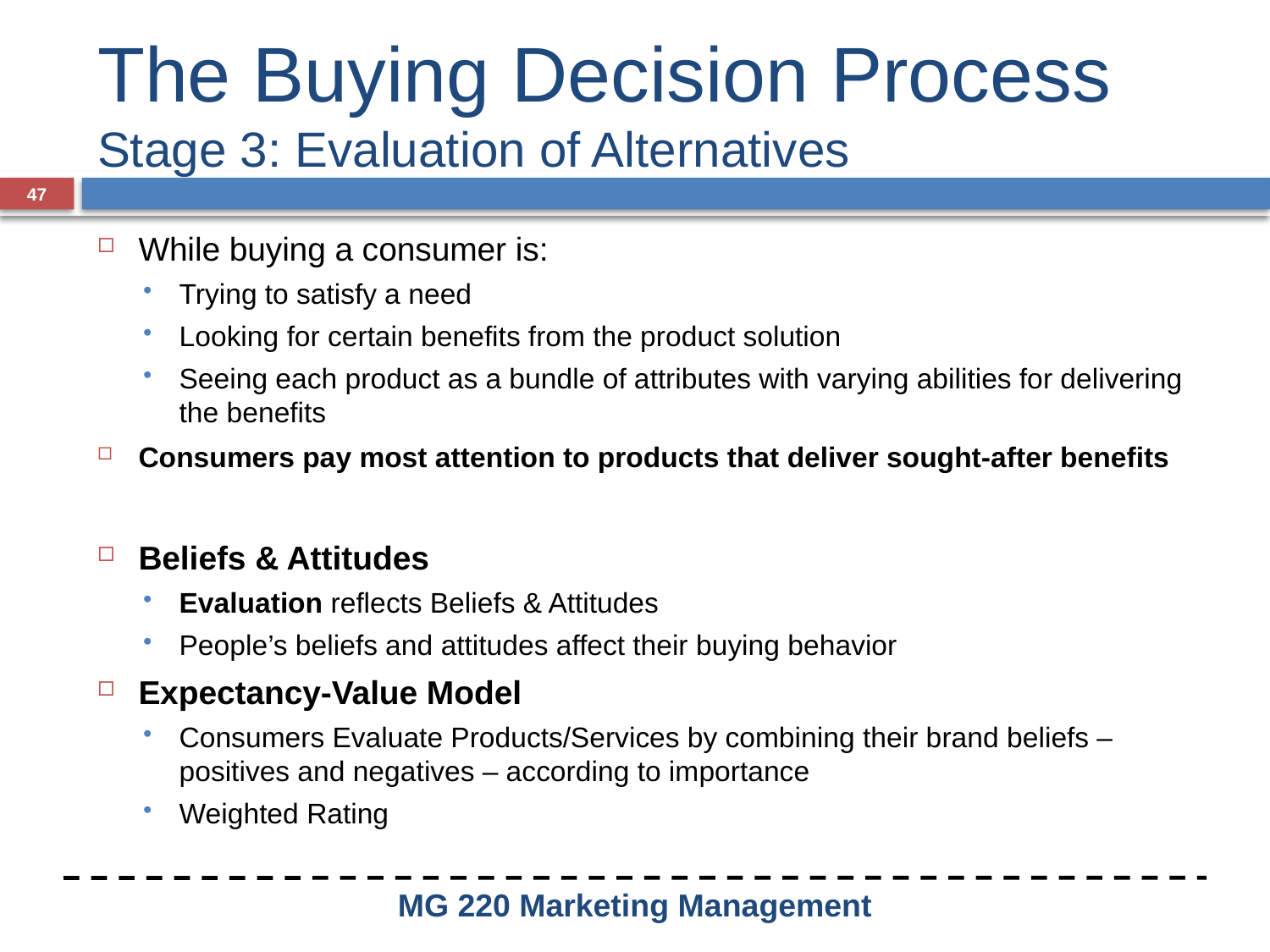

# The Buying Decision Process Stage 3: Evaluation of Alternatives
47
While buying a consumer is:
Trying to satisfy a need
Looking for certain benefits from the product solution
Seeing each product as a bundle of attributes with varying abilities for delivering the benefits
Consumers pay most attention to products that deliver sought-after benefits

Beliefs & Attitudes
Evaluation reflects Beliefs & Attitudes
People’s beliefs and attitudes affect their buying behavior
Expectancy-Value Model
Consumers Evaluate Products/Services by combining their brand beliefs – positives and negatives – according to importance
Weighted Rating
MG 220 Marketing Management